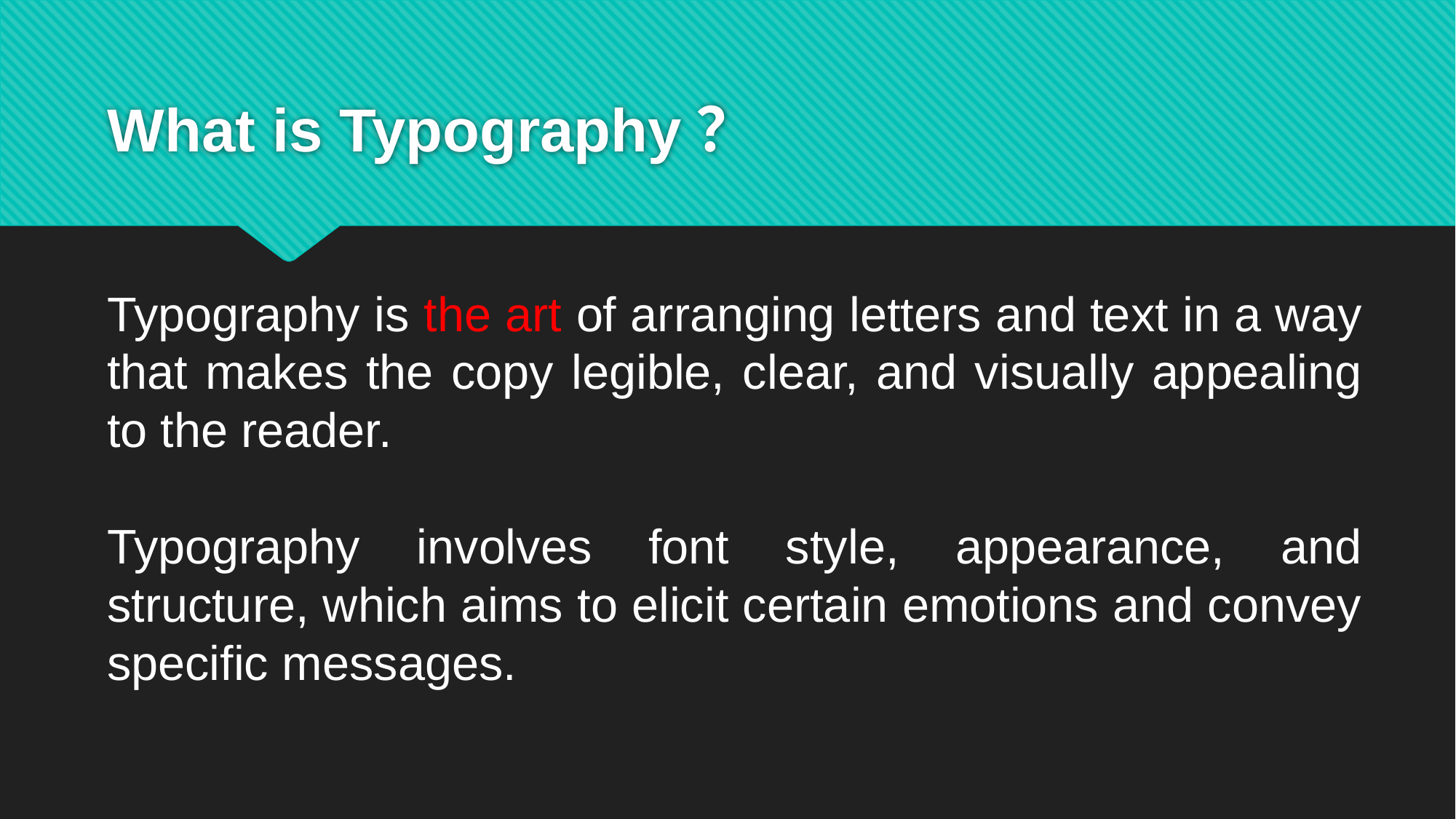

# What is Typography？
Typography is the art of arranging letters and text in a way that makes the copy legible, clear, and visually appealing to the reader.

Typography involves font style, appearance, and structure, which aims to elicit certain emotions and convey specific messages.